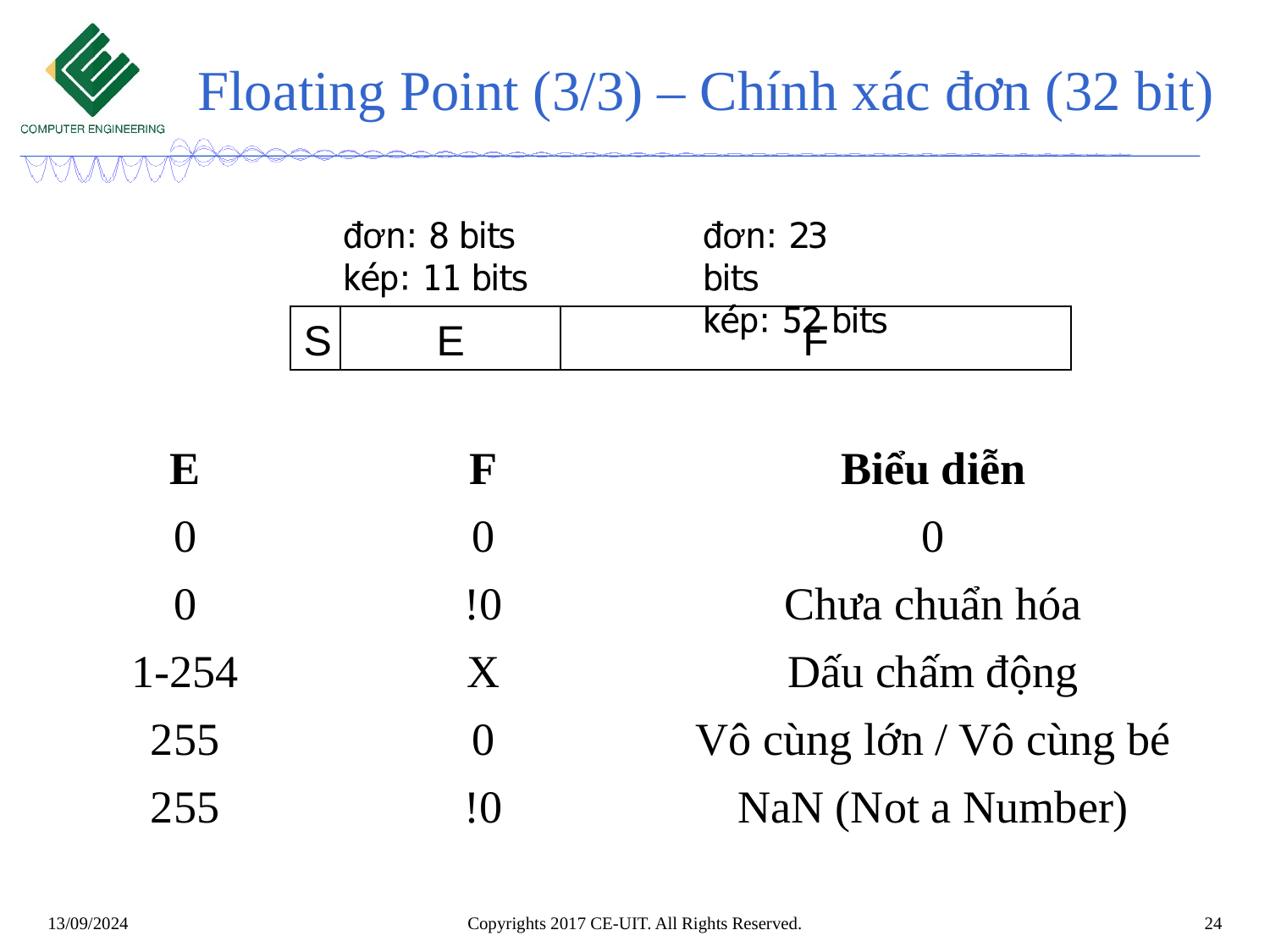

# Floating Point (3/3) – Chính xác đơn (32 bit)

đơn: 8 bits
kép: 11 bits
đơn: 23 bits
kép: 52 bits
S
E
F
| E | F | Biểu diễn |
| --- | --- | --- |
| 0 | 0 | 0 |
| 0 | !0 | Chưa chuẩn hóa |
| 1-254 | X | Dấu chấm động |
| 255 | 0 | Vô cùng lớn / Vô cùng bé |
| 255 | !0 | NaN (Not a Number) |
Copyrights 2017 CE-UIT. All Rights Reserved.
24
13/09/2024